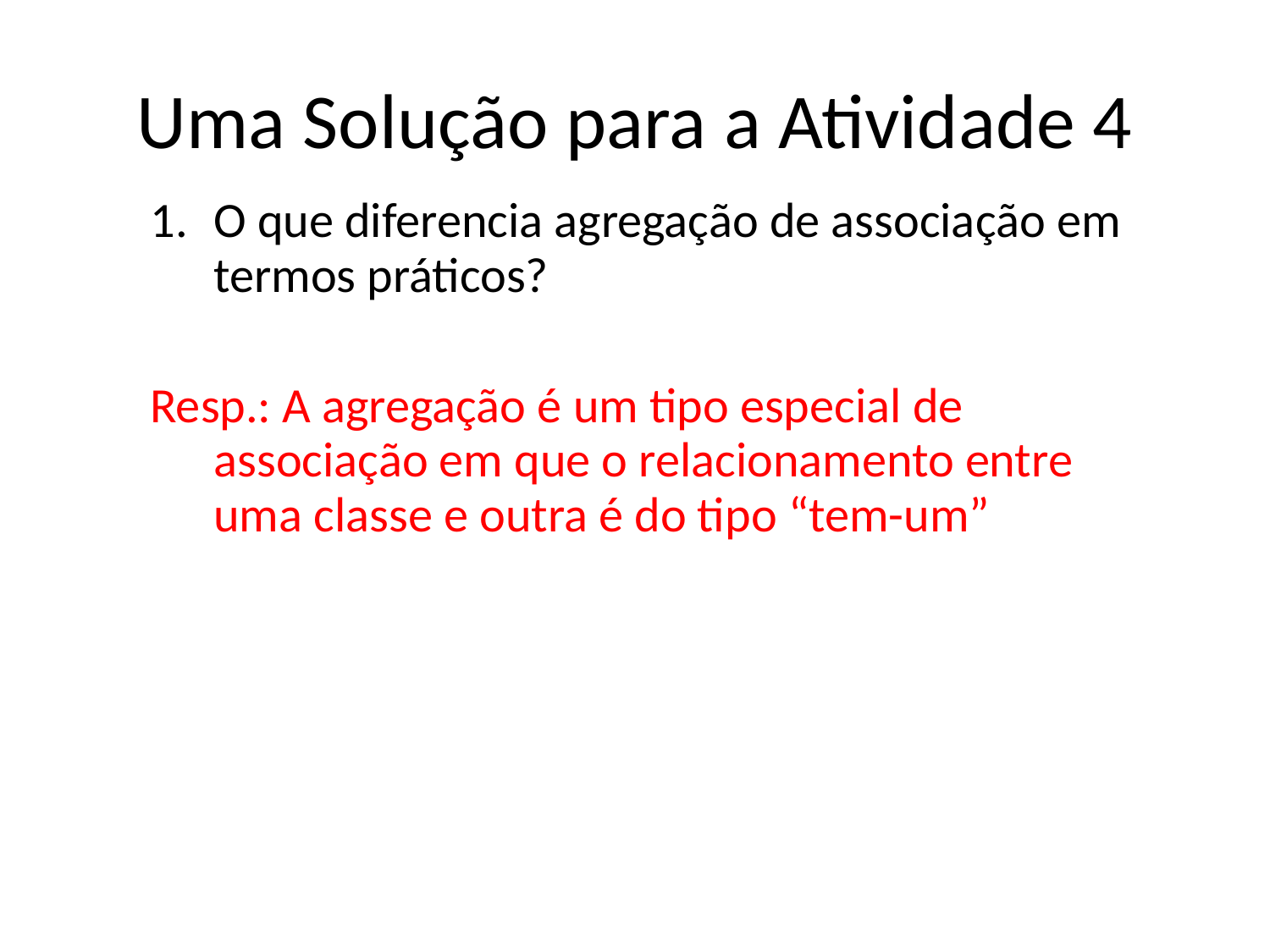

# Uma Solução para a Atividade 4
O que diferencia agregação de associação em termos práticos?

Resp.: A agregação é um tipo especial de associação em que o relacionamento entre uma classe e outra é do tipo “tem-um”